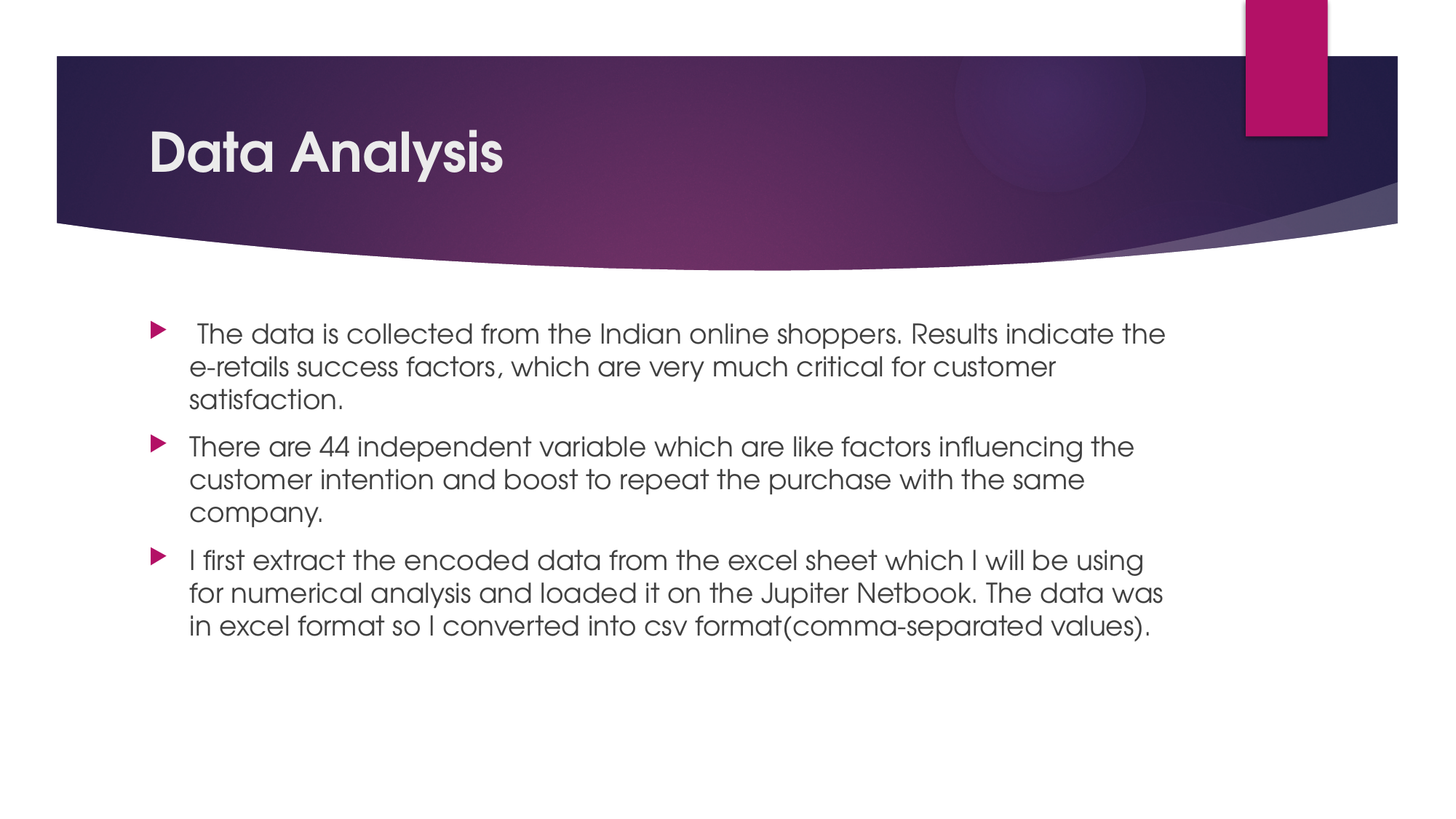

# Data Analysis
 The data is collected from the Indian online shoppers. Results indicate the e-retails success factors, which are very much critical for customer satisfaction.
There are 44 independent variable which are like factors influencing the customer intention and boost to repeat the purchase with the same company.
I first extract the encoded data from the excel sheet which I will be using for numerical analysis and loaded it on the Jupiter Netbook. The data was in excel format so I converted into csv format(comma-separated values).